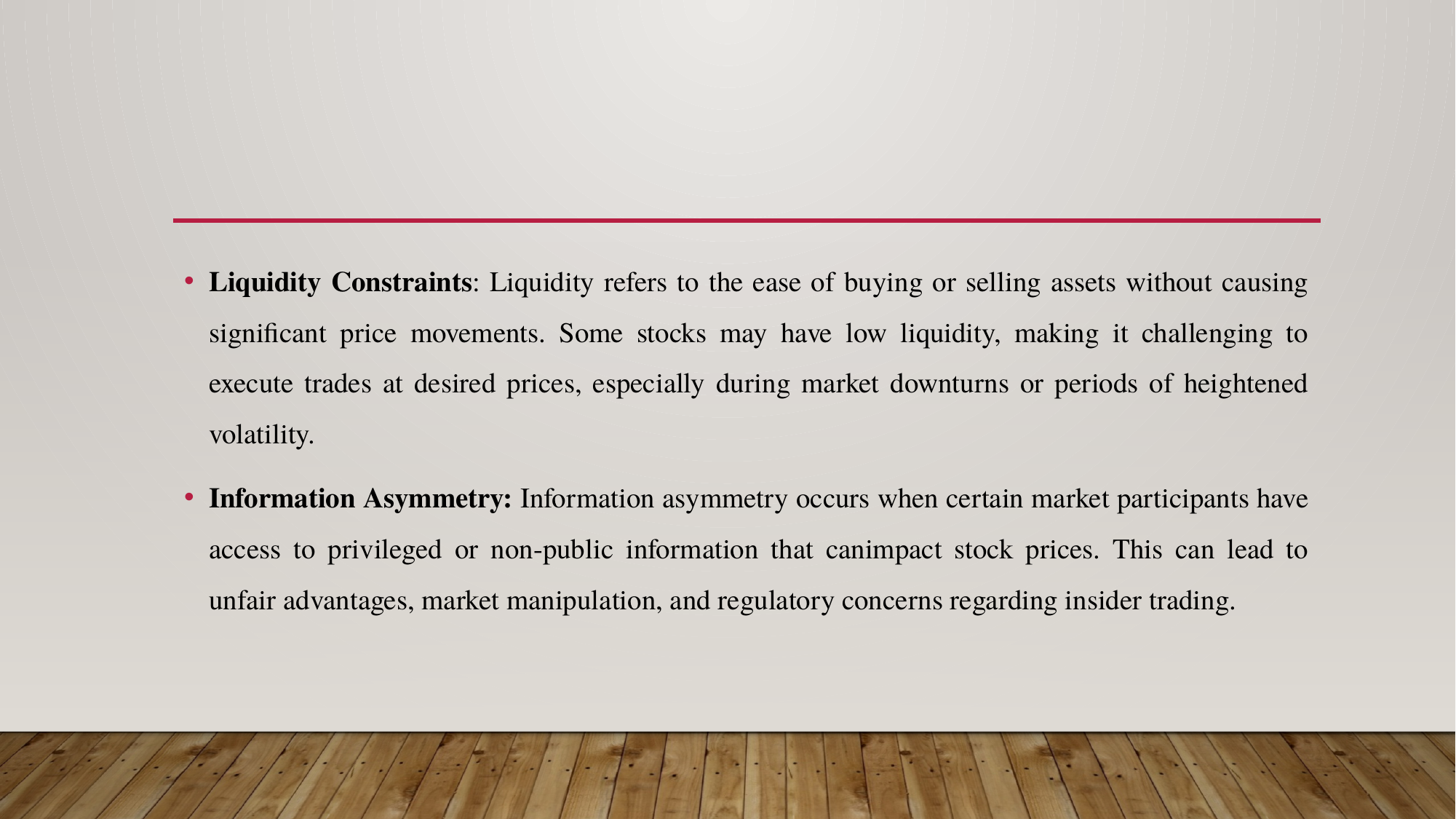

#
Liquidity Constraints: Liquidity refers to the ease of buying or selling assets without causing significant price movements. Some stocks may have low liquidity, making it challenging to execute trades at desired prices, especially during market downturns or periods of heightened volatility.
Information Asymmetry: Information asymmetry occurs when certain market participants have access to privileged or non-public information that canimpact stock prices. This can lead to unfair advantages, market manipulation, and regulatory concerns regarding insider trading.